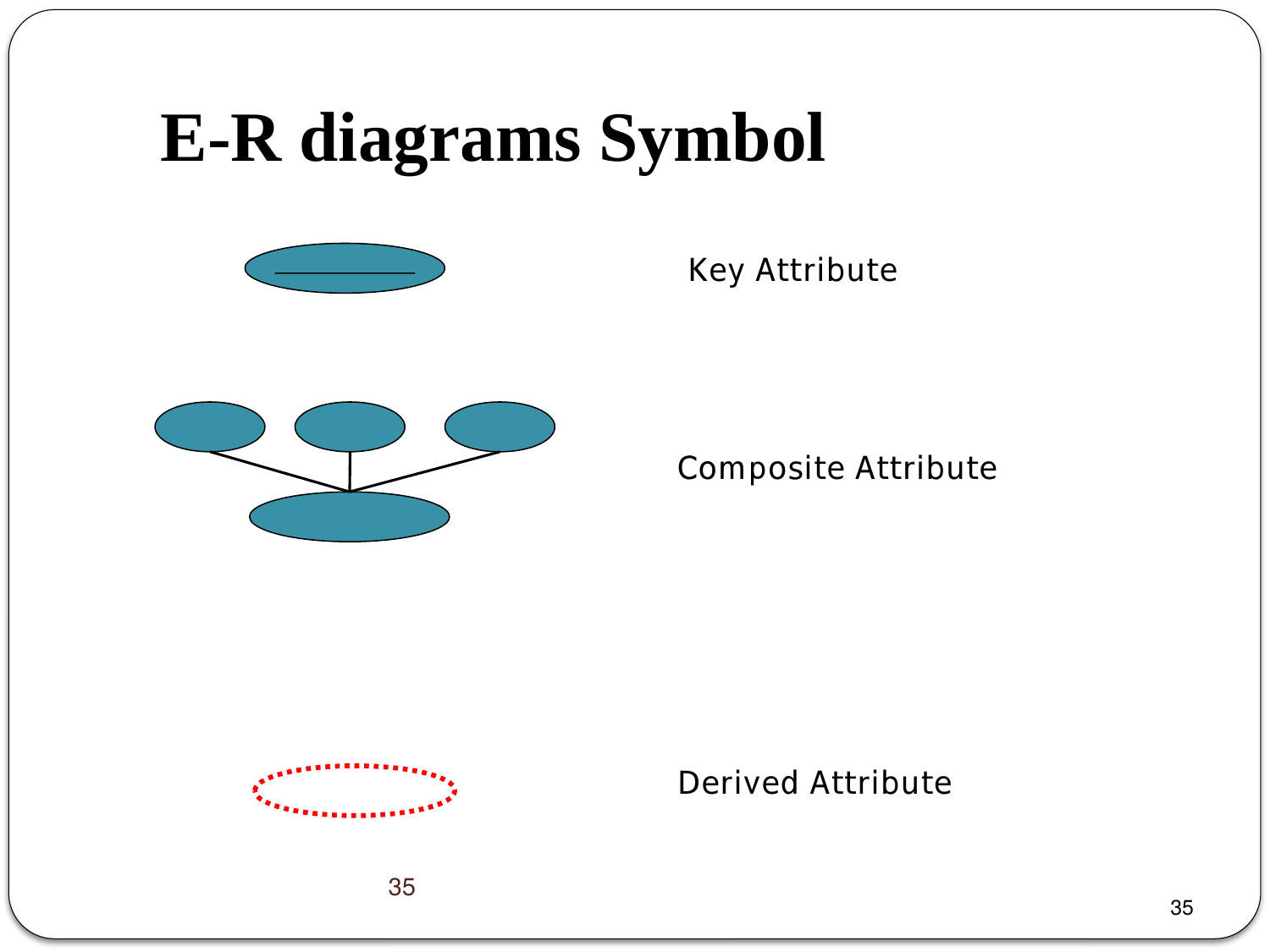

E-R diagrams Symbol

Key Attribute

Composite Attribute
Derived Attribute

35
35